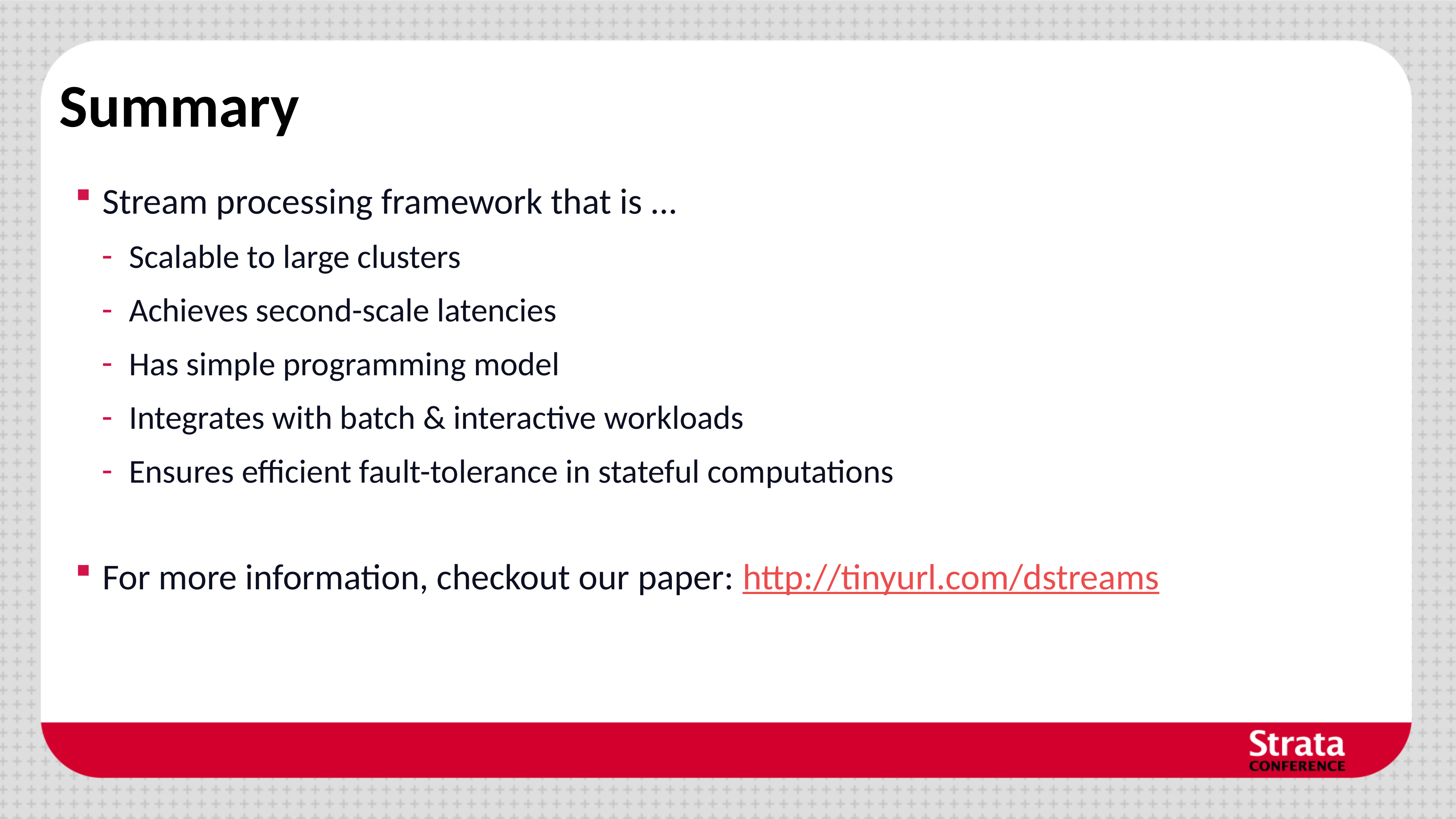

# Summary
Stream processing framework that is ...
Scalable to large clusters
Achieves second-scale latencies
Has simple programming model
Integrates with batch & interactive workloads
Ensures efficient fault-tolerance in stateful computations

For more information, checkout our paper: http://tinyurl.com/dstreams